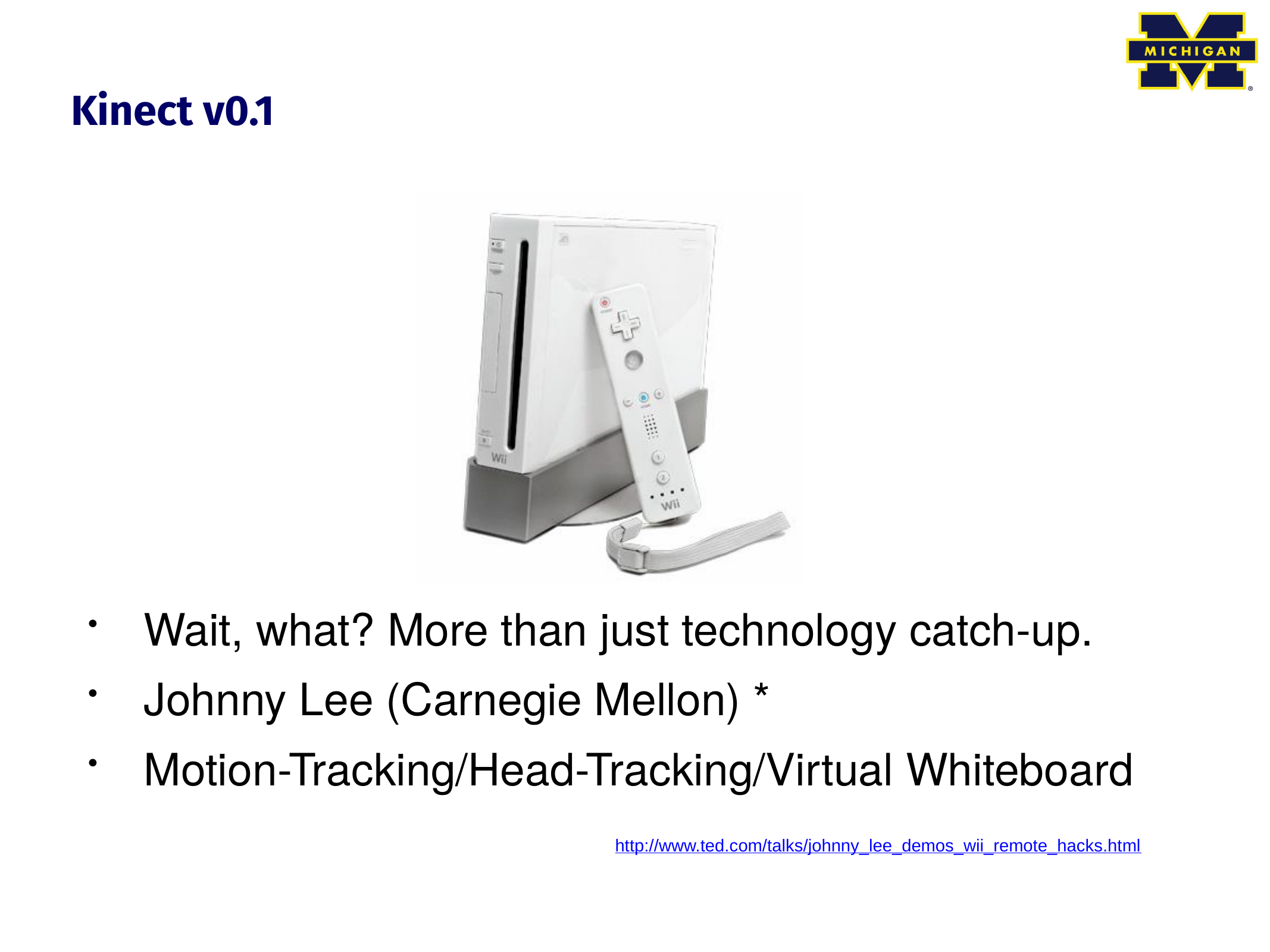

# Kinect v0.1

Wait, what? More than just technology catch-up.
Johnny Lee (Carnegie Mellon) *
Motion-Tracking/Head-Tracking/Virtual Whiteboard
http://www.ted.com/talks/johnny_lee_demos_wii_remote_hacks.html